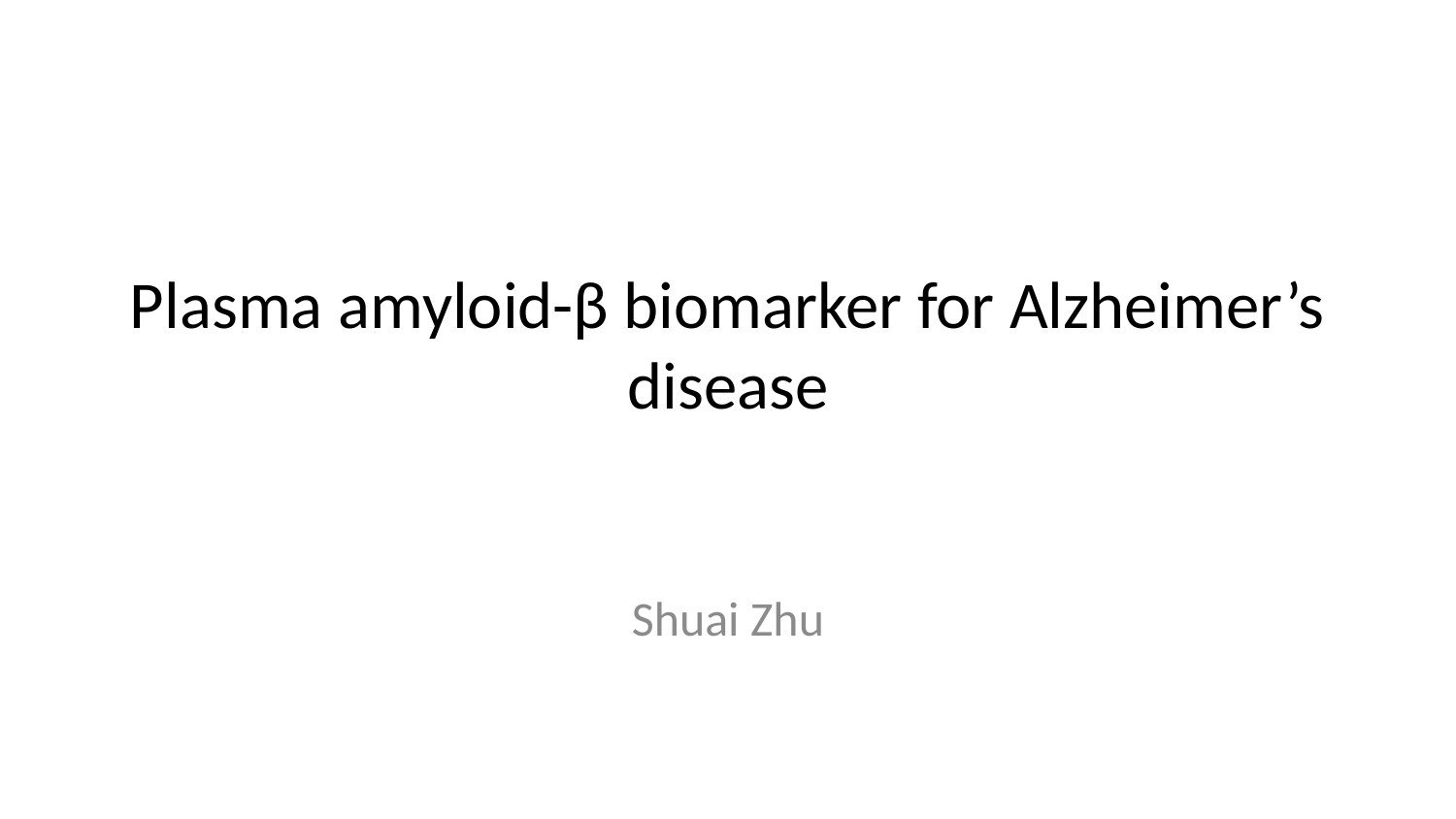

# Plasma amyloid-β biomarker for Alzheimer’s disease
Shuai Zhu